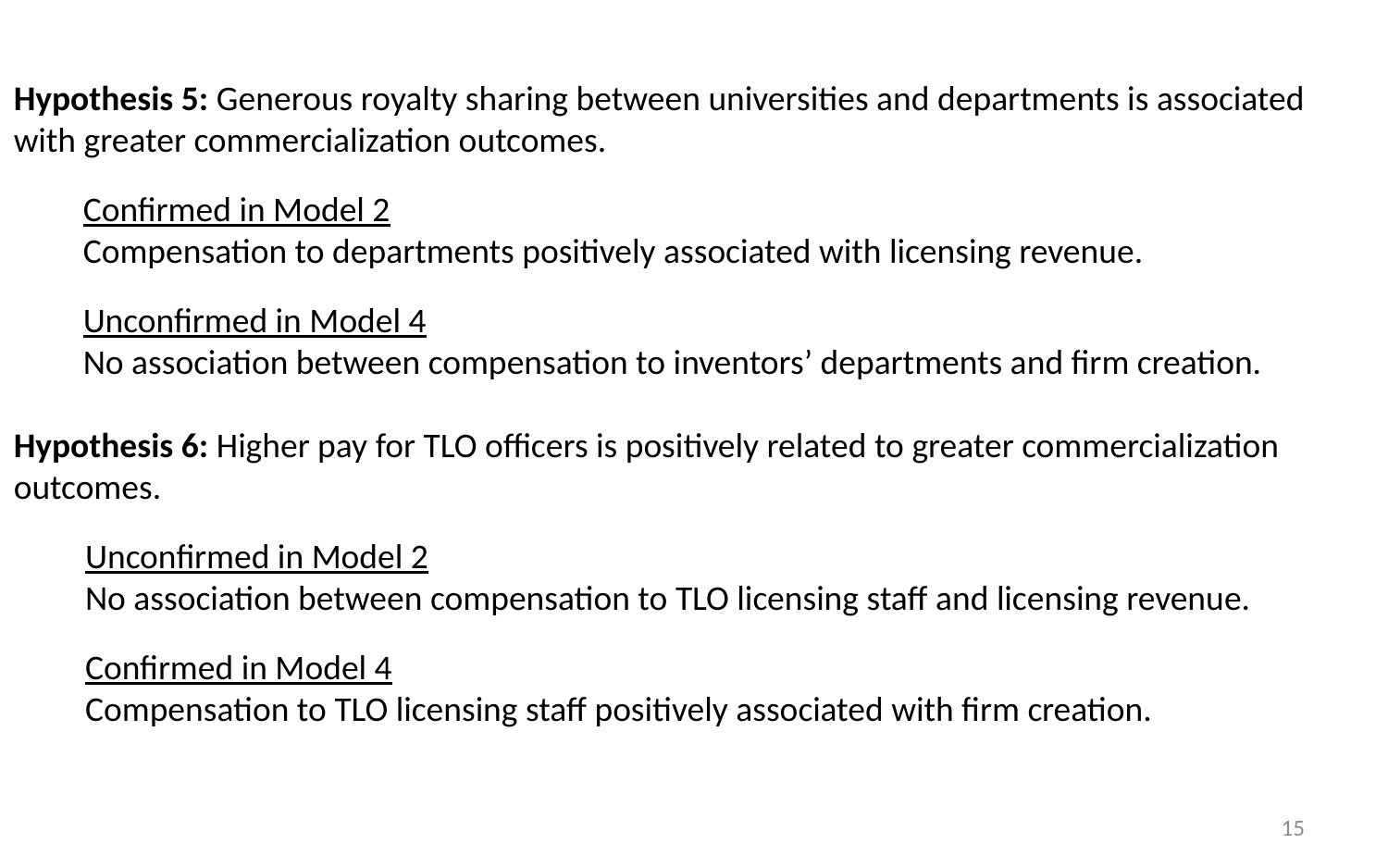

Hypothesis 5: Generous royalty sharing between universities and departments is associated
with greater commercialization outcomes.
Confirmed in Model 2
Compensation to departments positively associated with licensing revenue.
Unconfirmed in Model 4
No association between compensation to inventors’ departments and firm creation.
Hypothesis 6: Higher pay for TLO officers is positively related to greater commercialization
outcomes.
Unconfirmed in Model 2
No association between compensation to TLO licensing staff and licensing revenue.
Confirmed in Model 4
Compensation to TLO licensing staff positively associated with firm creation.
15